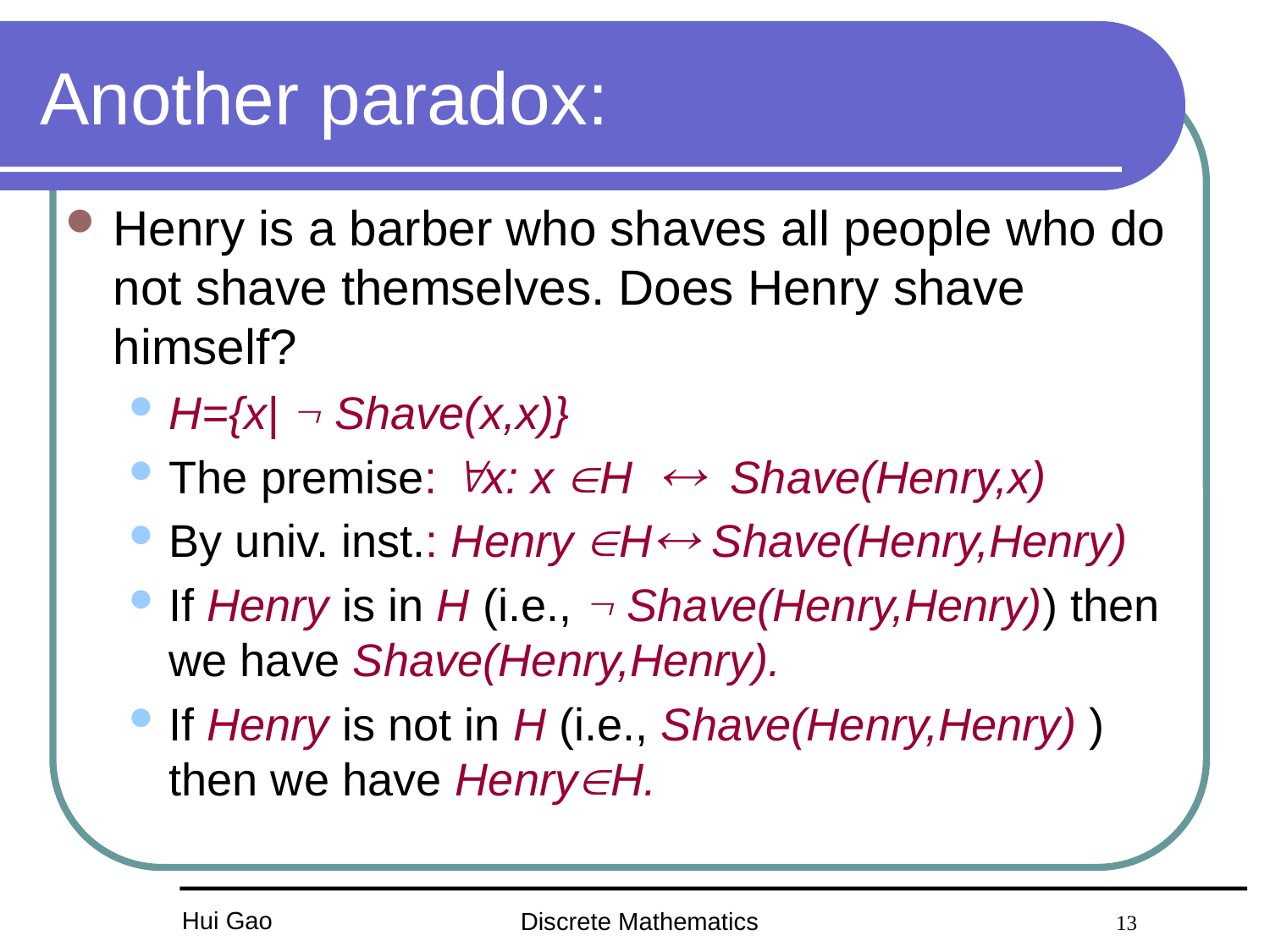

# Another paradox:
Henry is a barber who shaves all people who do not shave themselves. Does Henry shave himself?
H={x| ¬ Shave(x,x)}
The premise: ∀x: x ∈H  ↔  Shave(Henry,x)
By univ. inst.: Henry ∈H↔ Shave(Henry,Henry)
If Henry is in H (i.e., ¬ Shave(Henry,Henry)) then we have Shave(Henry,Henry).
If Henry is not in H (i.e., Shave(Henry,Henry) ) then we have Henry∈H.